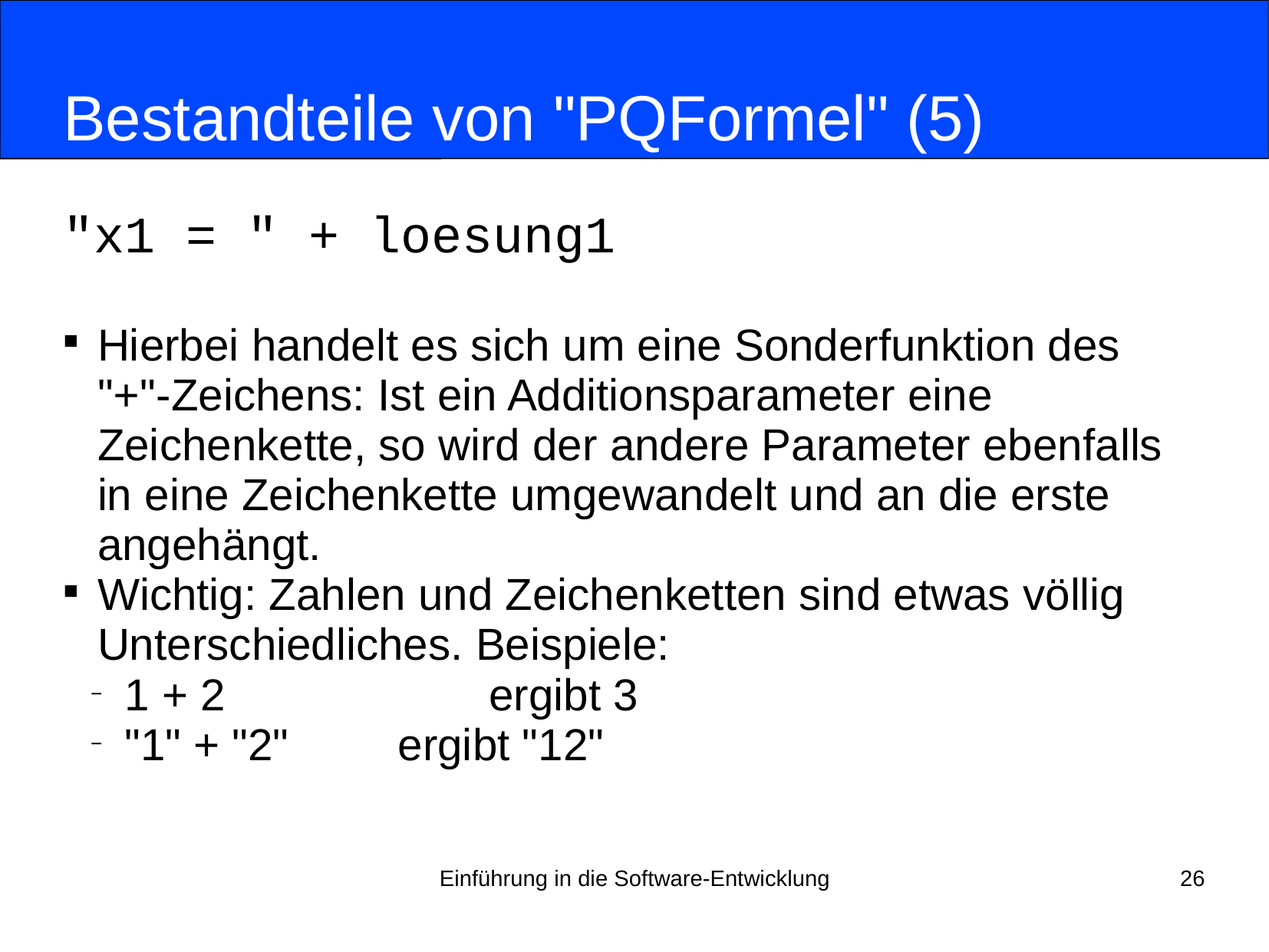

# Bestandteile von "PQFormel" (5)
"x1 = " + loesung1

Hierbei handelt es sich um eine Sonderfunktion des "+"-Zeichens: Ist ein Additionsparameter eine Zeichenkette, so wird der andere Parameter ebenfalls in eine Zeichenkette umgewandelt und an die erste angehängt.
Wichtig: Zahlen und Zeichenketten sind etwas völlig Unterschiedliches. Beispiele:
1 + 2			ergibt 3
"1" + "2"		ergibt "12"

Einführung in die Software-Entwicklung
26